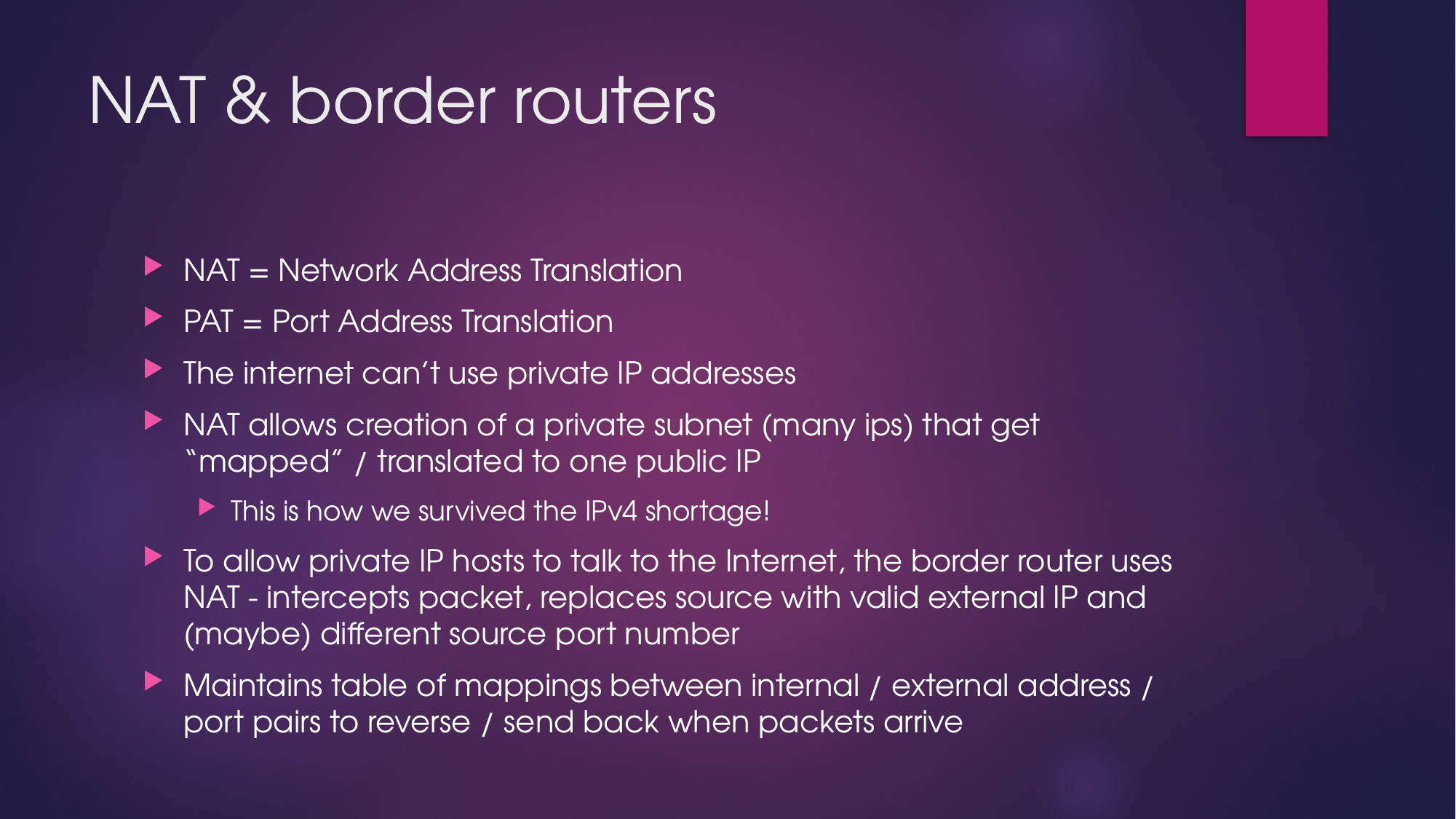

# NAT & border routers
NAT = Network Address Translation
PAT = Port Address Translation
The internet can’t use private IP addresses
NAT allows creation of a private subnet (many ips) that get “mapped” / translated to one public IP
This is how we survived the IPv4 shortage!
To allow private IP hosts to talk to the Internet, the border router uses NAT - intercepts packet, replaces source with valid external IP and (maybe) different source port number
Maintains table of mappings between internal / external address / port pairs to reverse / send back when packets arrive